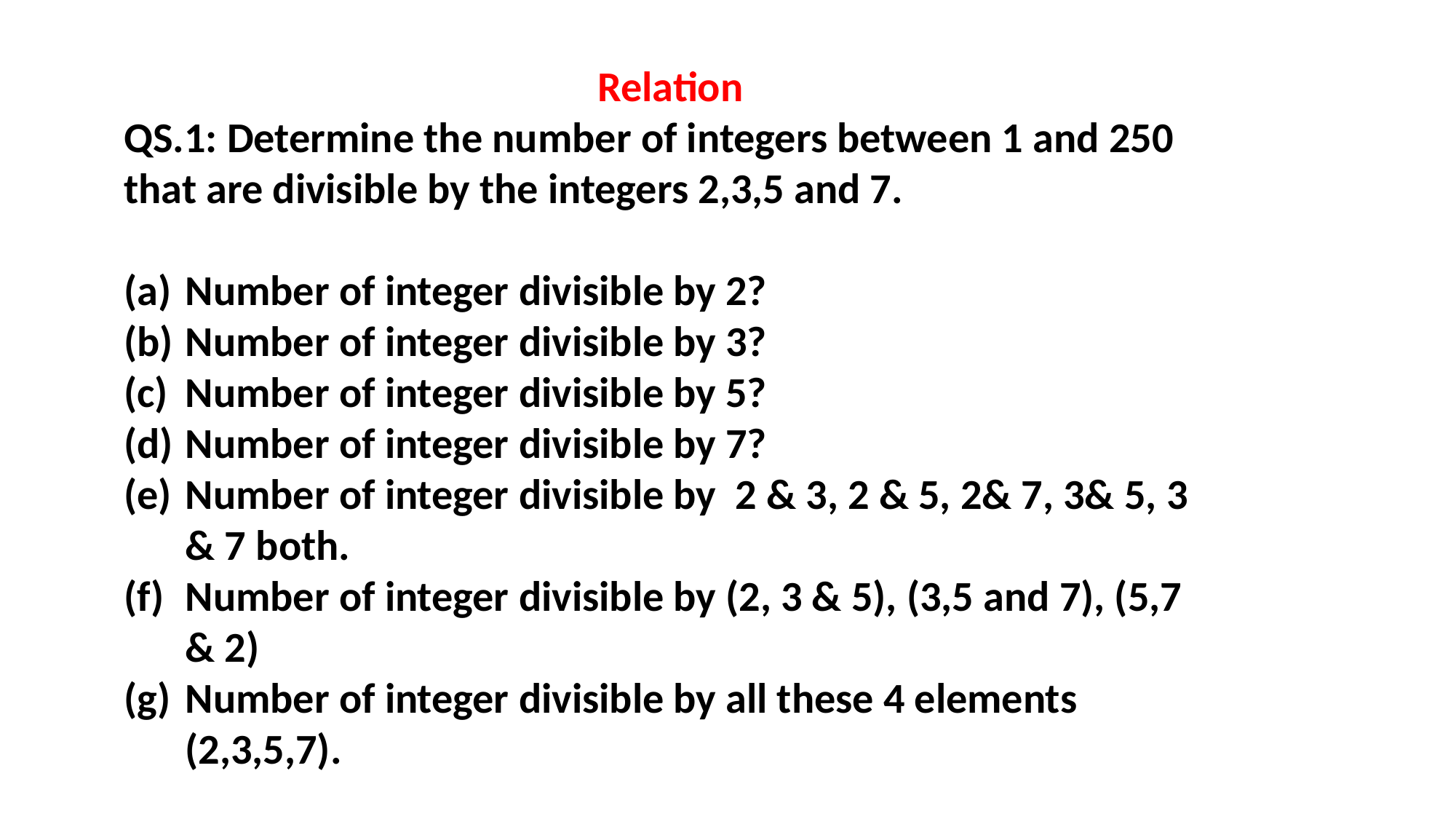

Relation
QS.1: Determine the number of integers between 1 and 250 that are divisible by the integers 2,3,5 and 7.

Number of integer divisible by 2?
Number of integer divisible by 3?
Number of integer divisible by 5?
Number of integer divisible by 7?
Number of integer divisible by  2 & 3, 2 & 5, 2& 7, 3& 5, 3 & 7 both.
Number of integer divisible by (2, 3 & 5), (3,5 and 7), (5,7 & 2)
Number of integer divisible by all these 4 elements (2,3,5,7).